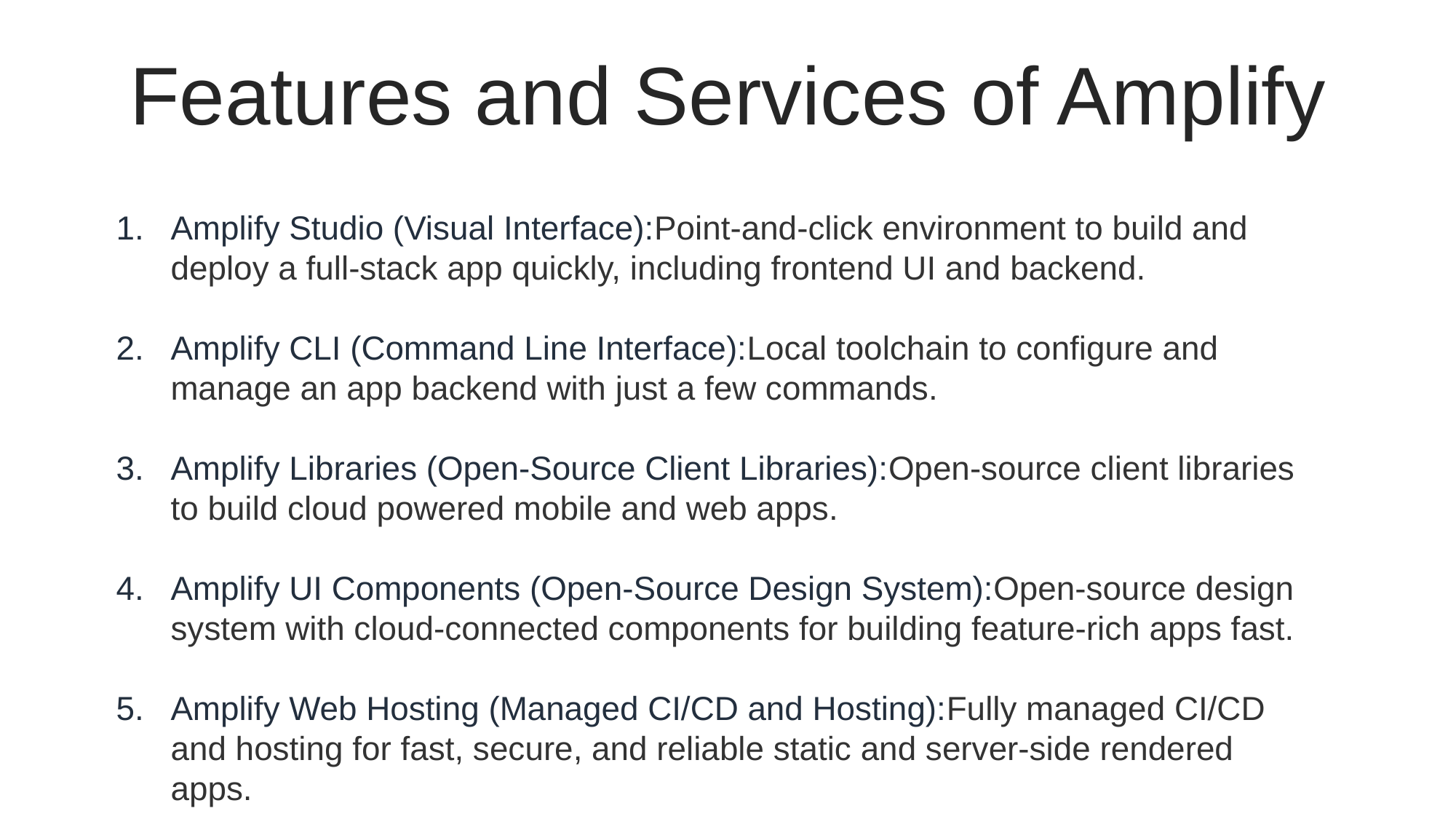

Features and Services of Amplify
Amplify Studio (Visual Interface):Point-and-click environment to build and deploy a full-stack app quickly, including frontend UI and backend.
Amplify CLI (Command Line Interface):Local toolchain to configure and manage an app backend with just a few commands.
Amplify Libraries (Open-Source Client Libraries):Open-source client libraries to build cloud powered mobile and web apps.
Amplify UI Components (Open-Source Design System):Open-source design system with cloud-connected components for building feature-rich apps fast.
Amplify Web Hosting (Managed CI/CD and Hosting):Fully managed CI/CD and hosting for fast, secure, and reliable static and server-side rendered apps.